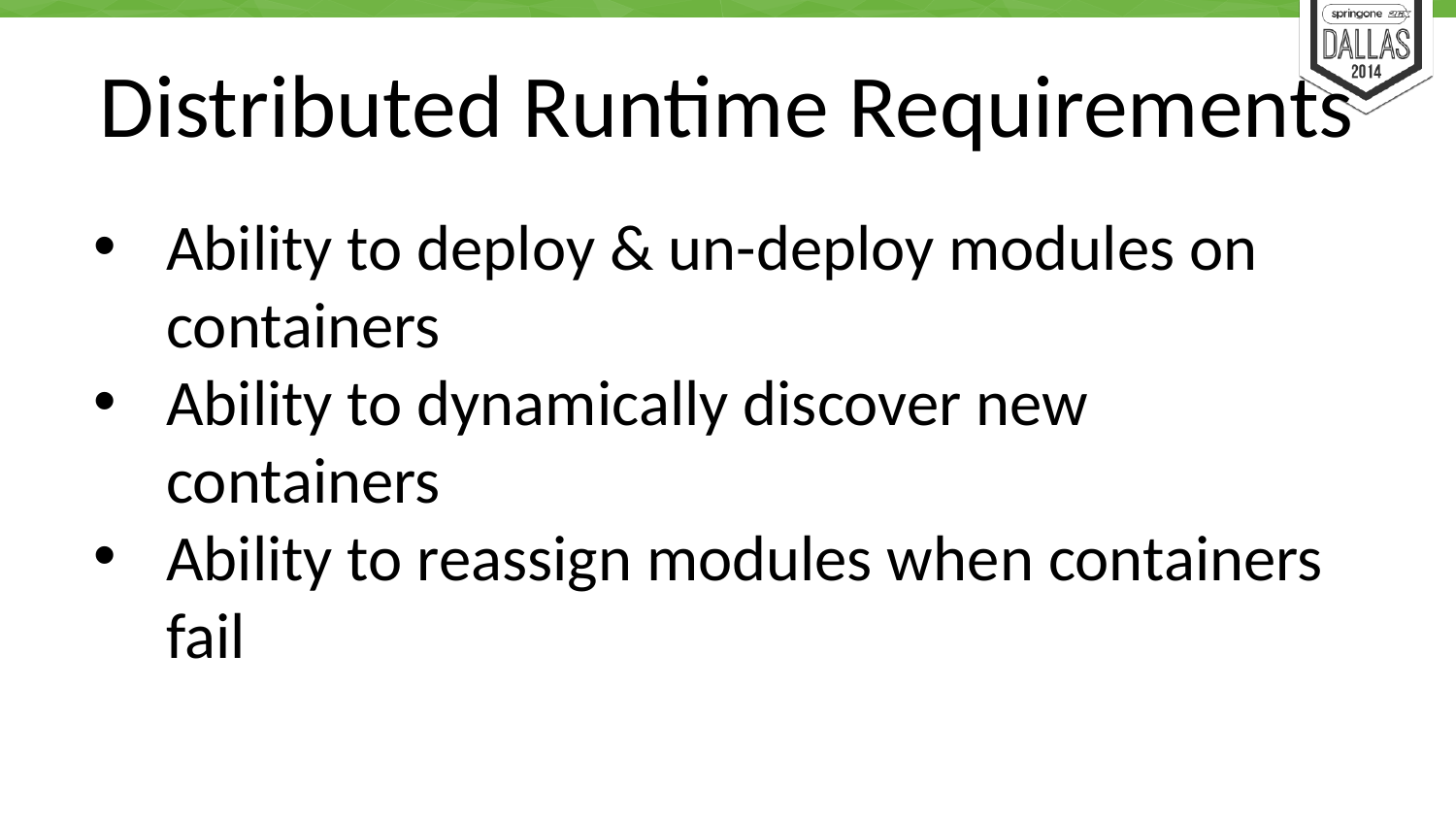

# Distributed Runtime Requirements
Ability to deploy & un-deploy modules on containers
Ability to dynamically discover new containers
Ability to reassign modules when containers fail